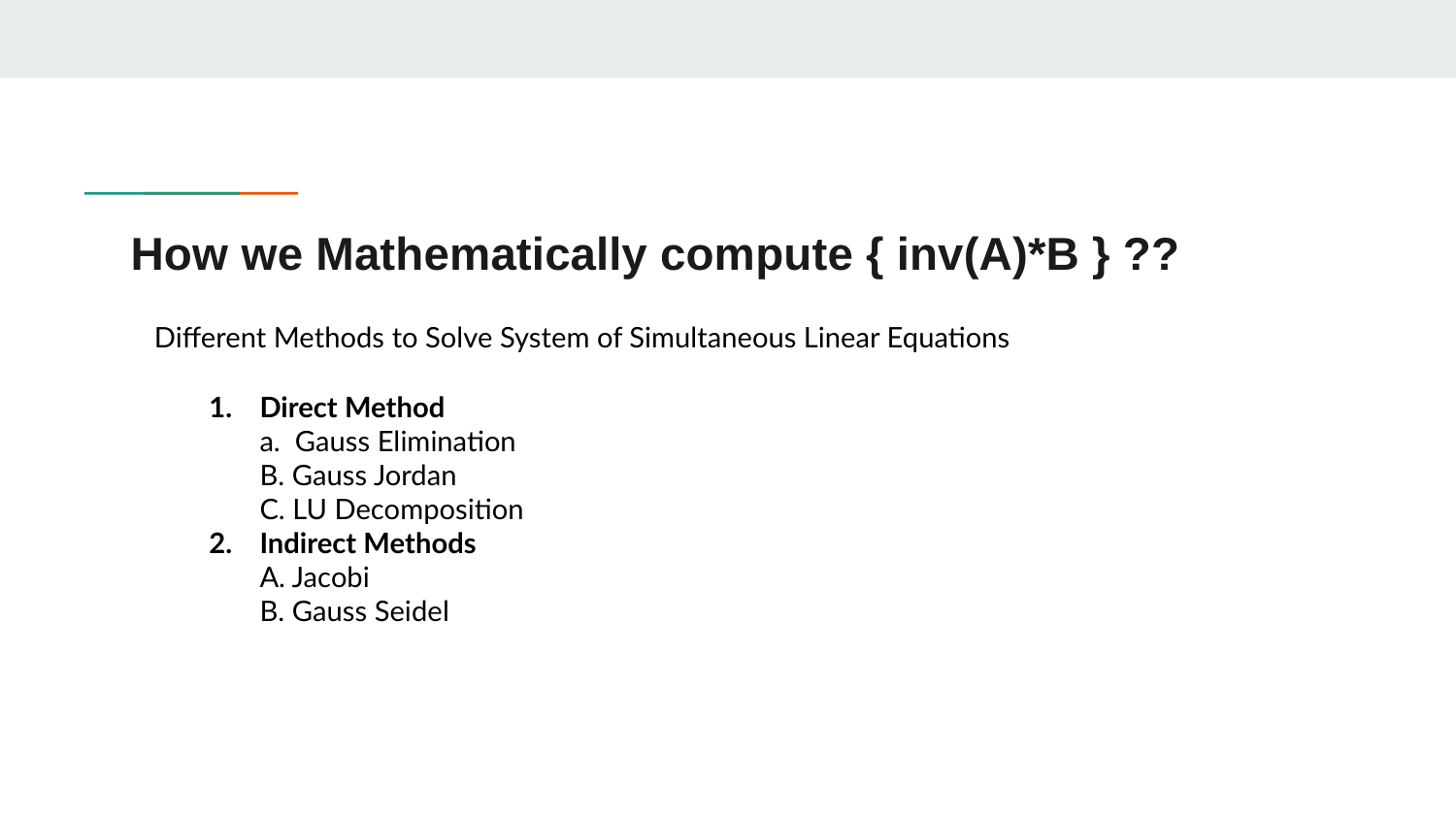

# How we Mathematically compute { inv(A)*B } ??
Different Methods to Solve System of Simultaneous Linear Equations
Direct Method
a.  Gauss Elimination
B. Gauss Jordan
C. LU Decomposition
Indirect Methods
A. Jacobi
B. Gauss Seidel